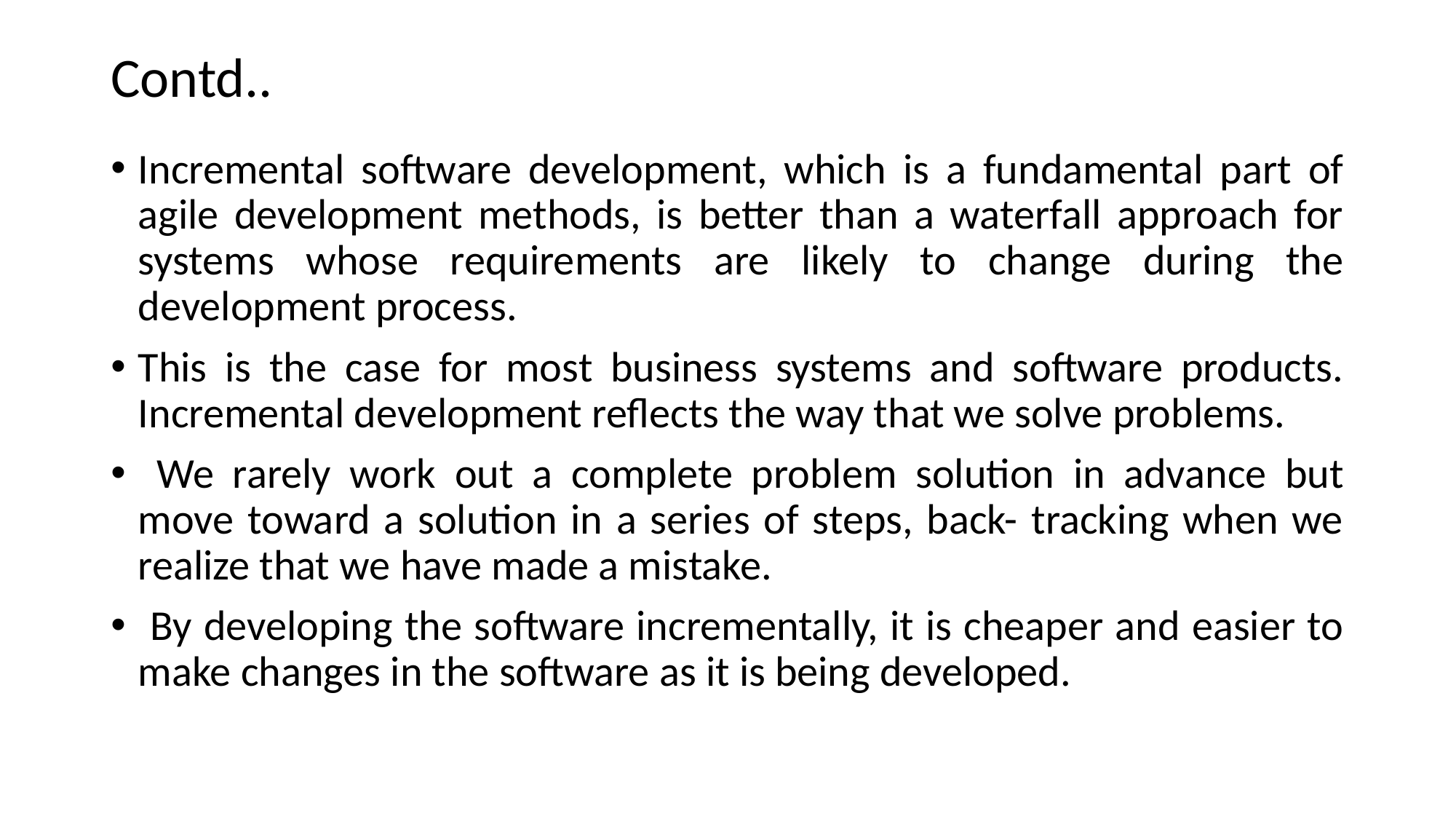

# Contd..
Incremental software development, which is a fundamental part of agile development methods, is better than a waterfall approach for systems whose requirements are likely to change during the development process.
This is the case for most business systems and software products. Incremental development reflects the way that we solve problems.
 We rarely work out a complete problem solution in advance but move toward a solution in a series of steps, back- tracking when we realize that we have made a mistake.
 By developing the software incrementally, it is cheaper and easier to make changes in the software as it is being developed.